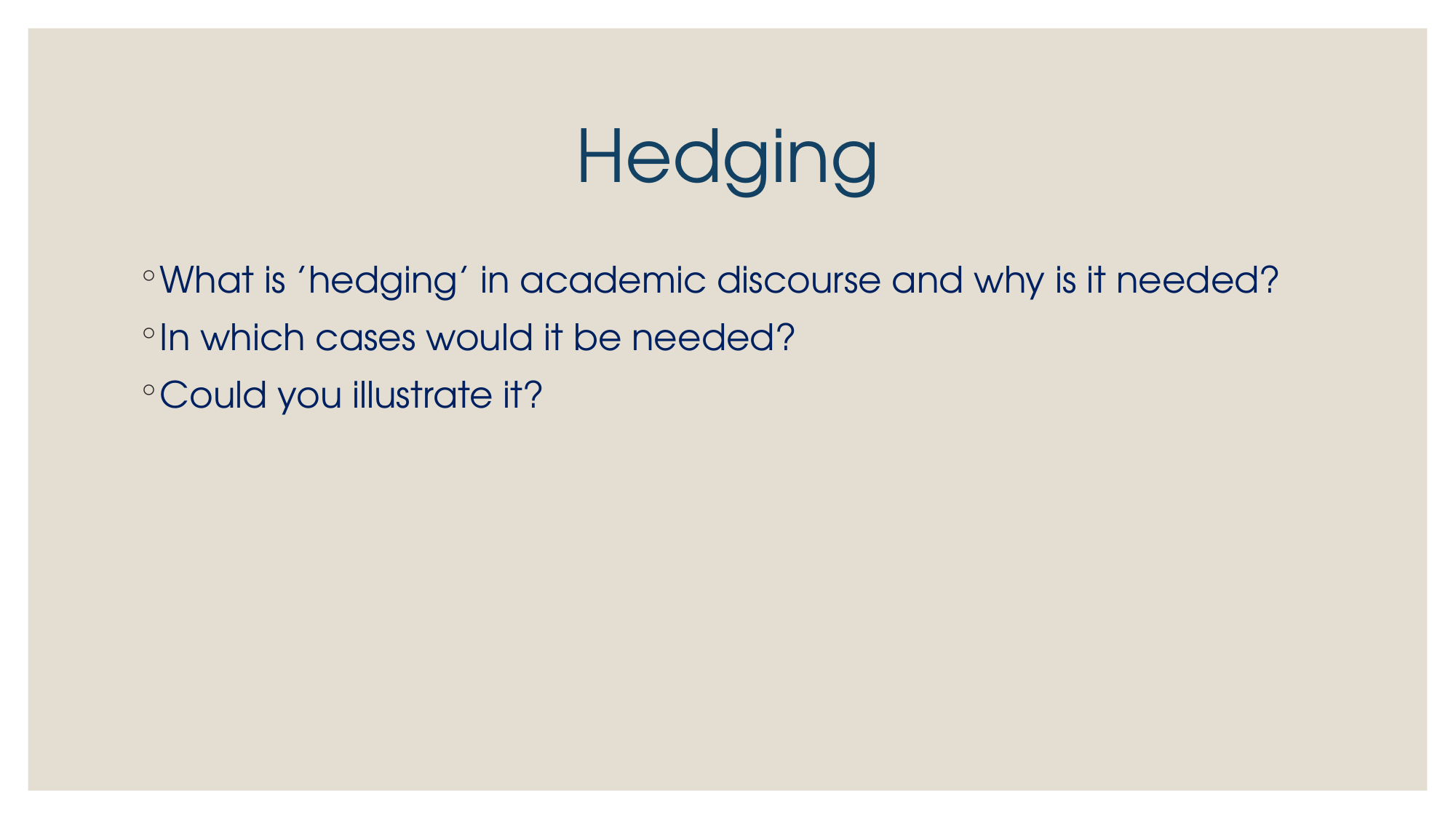

# Hedging
What is ’hedging’ in academic discourse and why is it needed?
In which cases would it be needed?
Could you illustrate it?